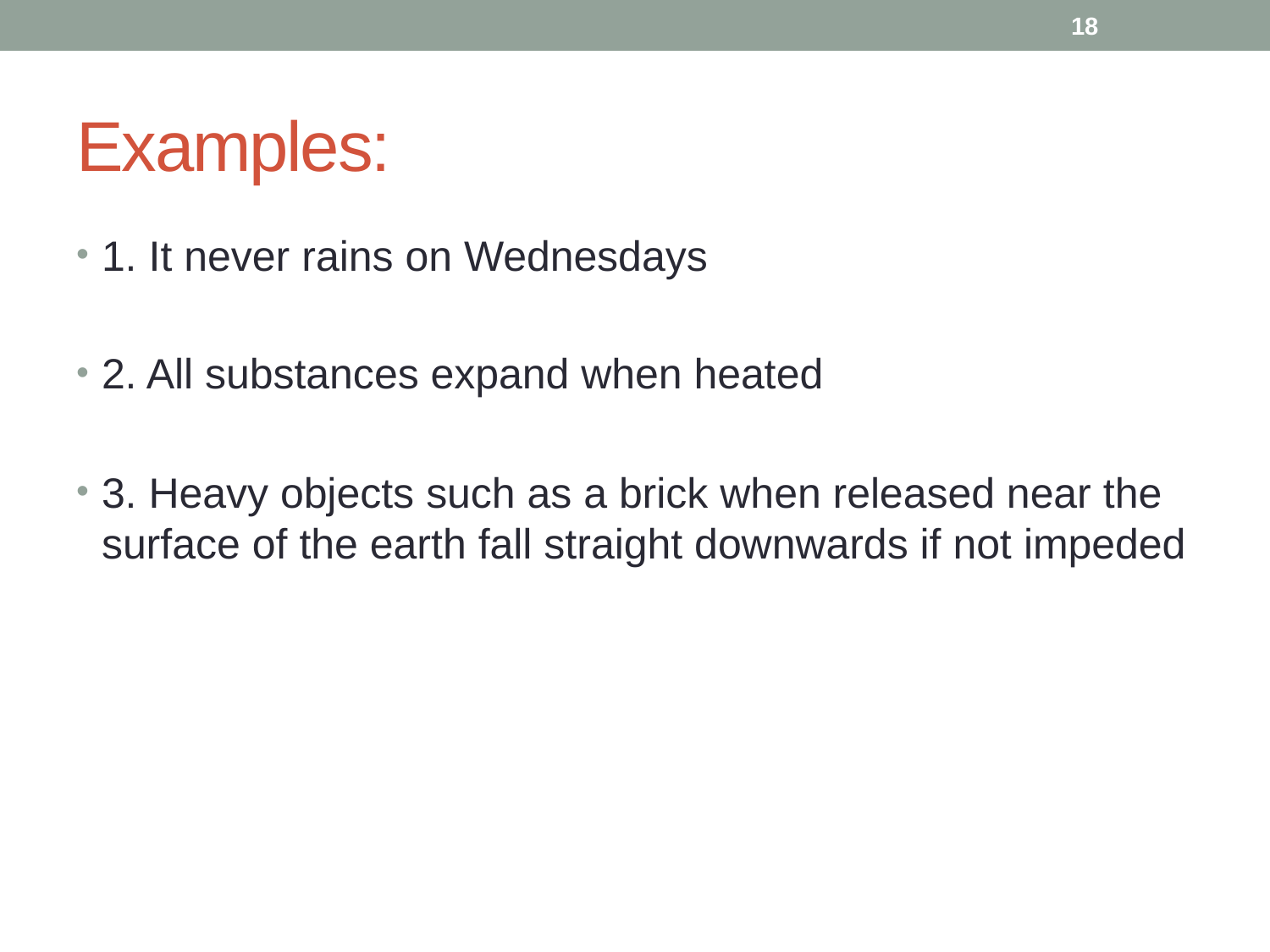

18
# Examples:
1. It never rains on Wednesdays

2. All substances expand when heated

3. Heavy objects such as a brick when released near the surface of the earth fall straight downwards if not impeded